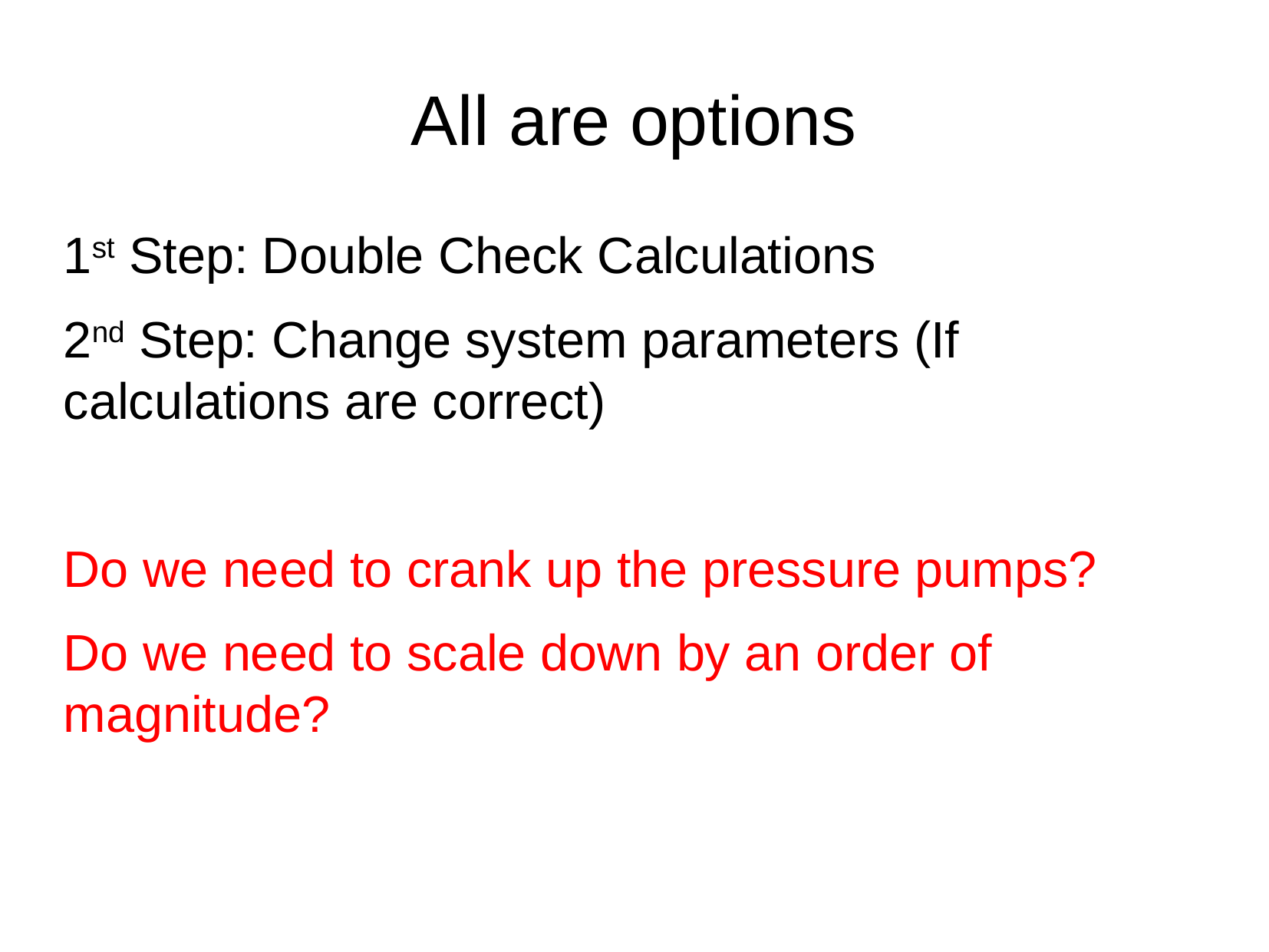

# All are options
1st Step: Double Check Calculations
2nd Step: Change system parameters (If calculations are correct)

Do we need to crank up the pressure pumps?
Do we need to scale down by an order of magnitude?